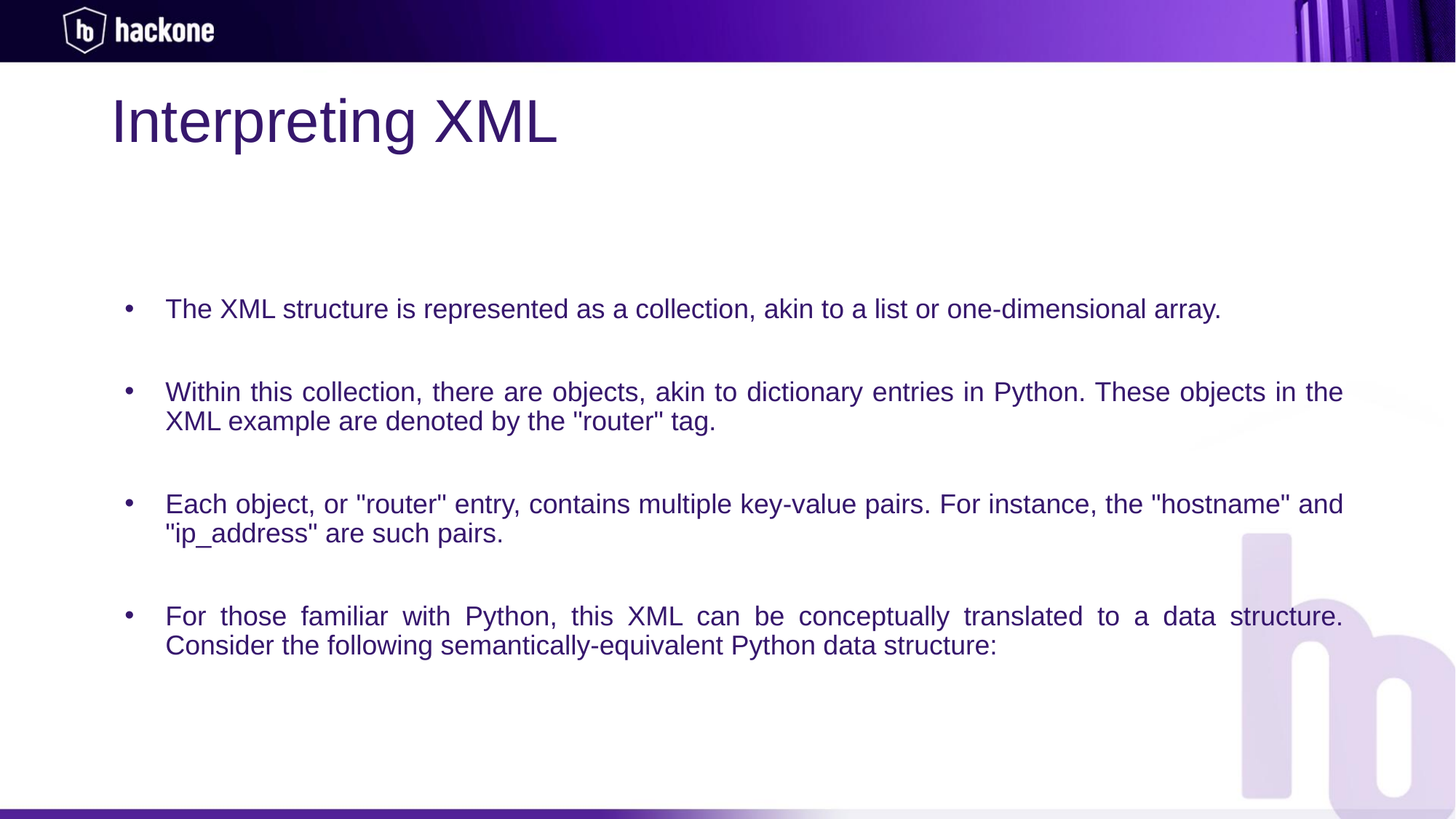

# Interpreting XML
The XML structure is represented as a collection, akin to a list or one-dimensional array.

Within this collection, there are objects, akin to dictionary entries in Python. These objects in the XML example are denoted by the "router" tag.

Each object, or "router" entry, contains multiple key-value pairs. For instance, the "hostname" and "ip_address" are such pairs.

For those familiar with Python, this XML can be conceptually translated to a data structure. Consider the following semantically-equivalent Python data structure: